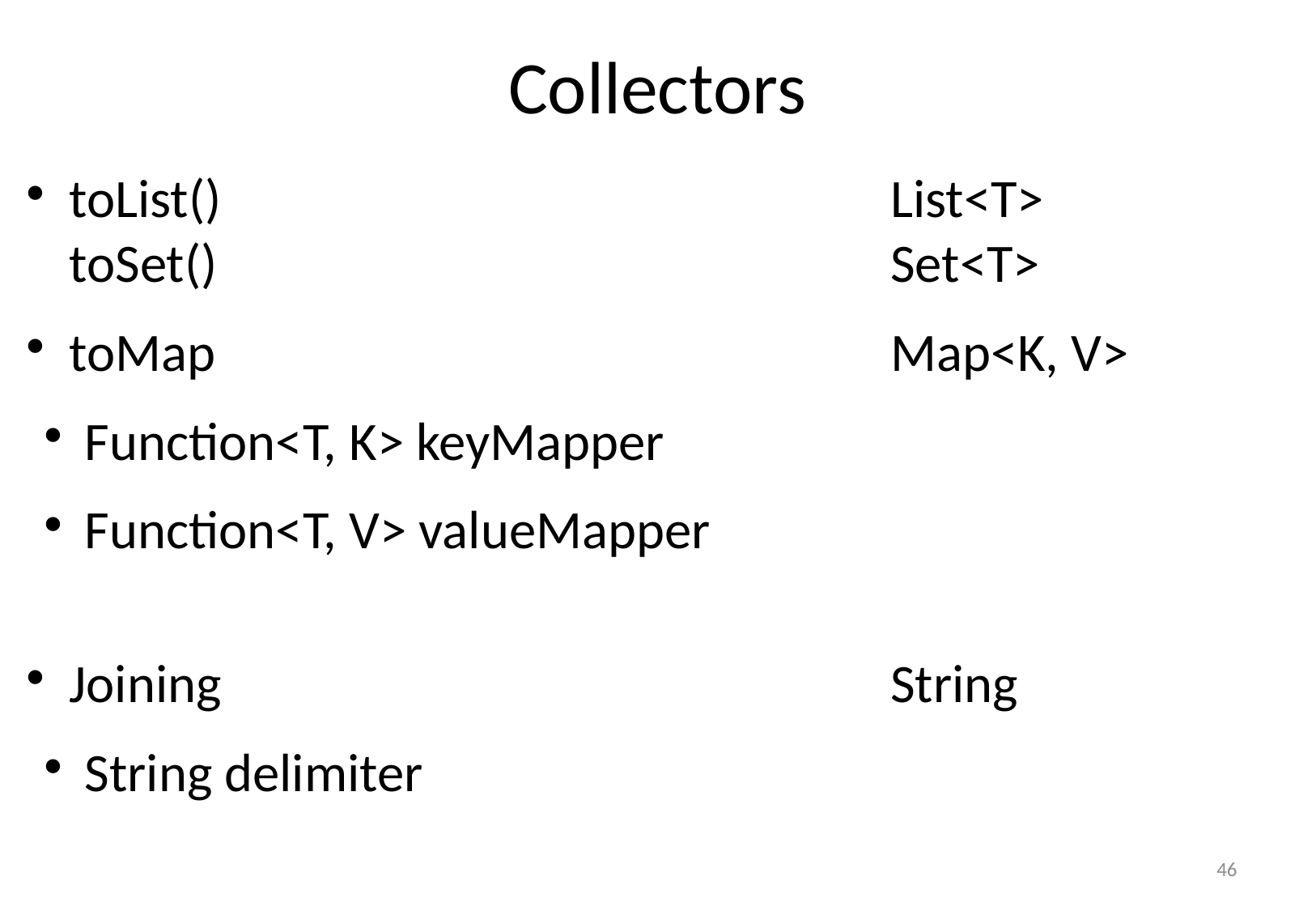

# Collectors
toList()			List<T>
toSet()			Set<T>
toMap			Map<K, V>
 Function<T, K> keyMapper
 Function<T, V> valueMapper
Joining			String
 String delimiter

46